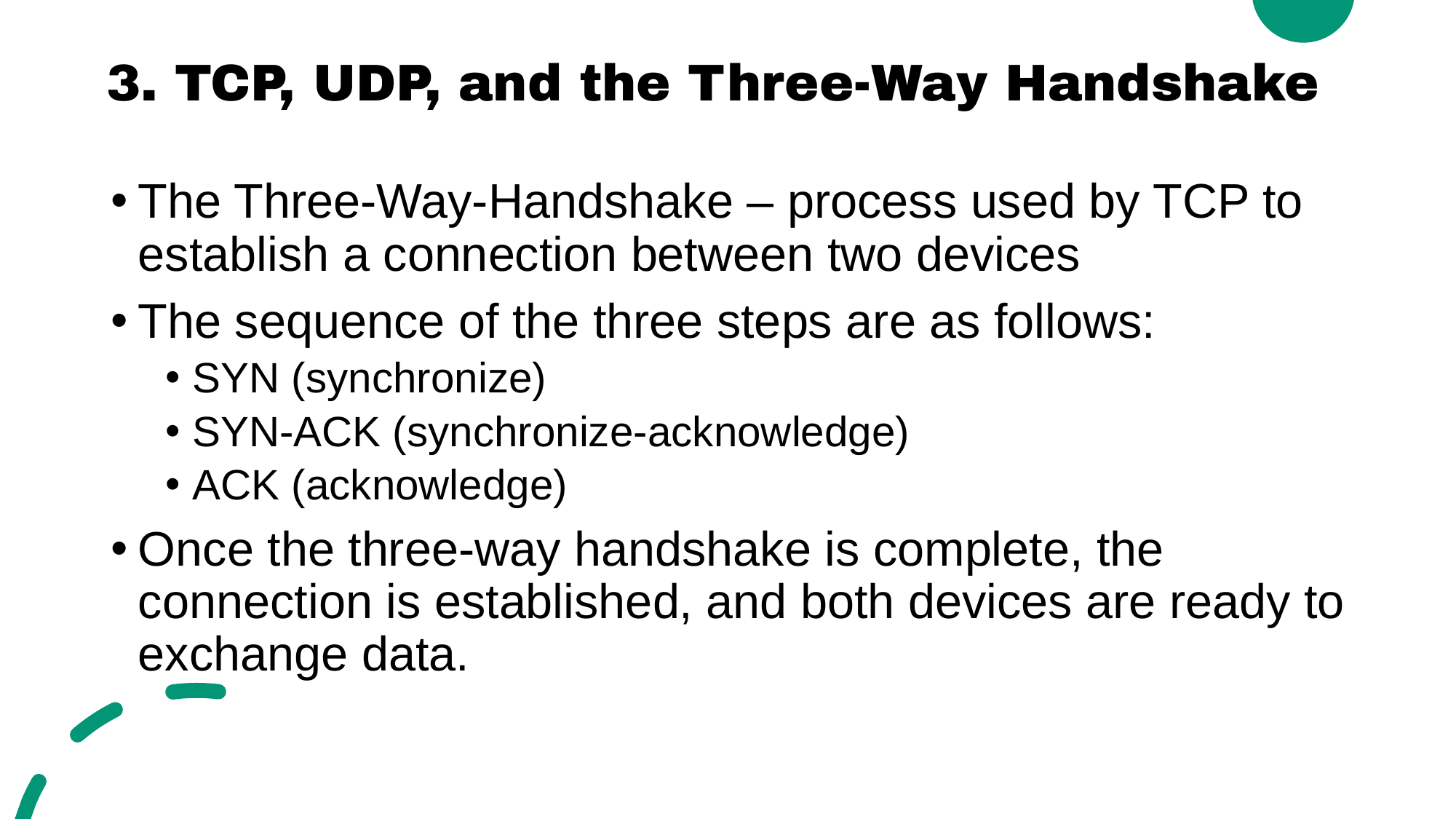

# 3. TCP, UDP, and the Three-Way Handshake
The Three-Way-Handshake – process used by TCP to establish a connection between two devices
The sequence of the three steps are as follows:
SYN (synchronize)
SYN-ACK (synchronize-acknowledge)
ACK (acknowledge)
Once the three-way handshake is complete, the connection is established, and both devices are ready to exchange data.